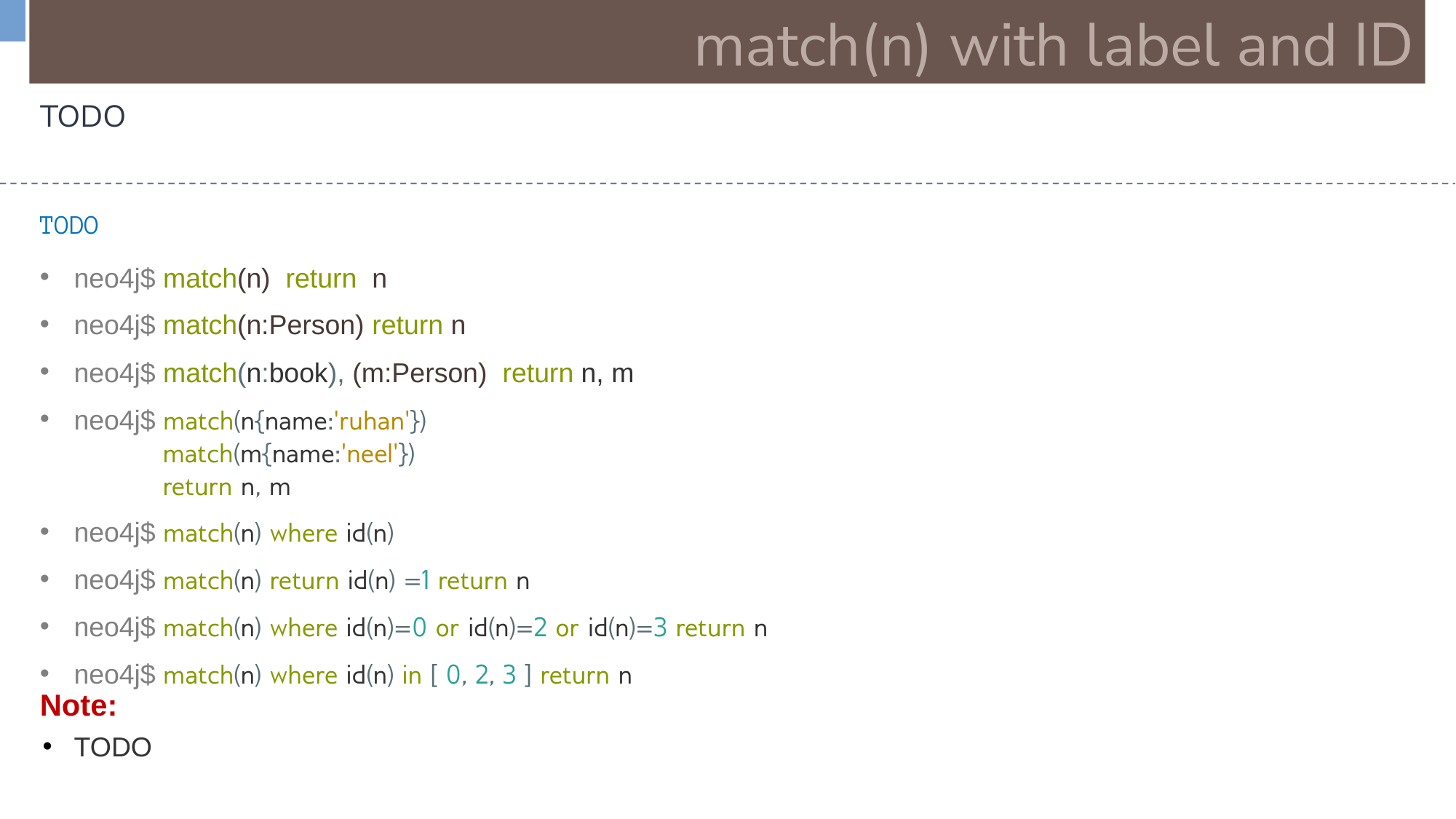

match(n) with label and ID
TODO

TODO
neo4j$ match(n)  return  n

neo4j$ match(n:Person) return n

neo4j$ match(n:book), (m:Person)  return n, m

neo4j$ match(n{name:'ruhan'})
               match(m{name:'neel'})
               return n, m

neo4j$ match(n) where id(n)

neo4j$ match(n) return id(n) =1 return n

neo4j$ match(n) where id(n)=0 or id(n)=2 or id(n)=3 return n

neo4j$ match(n) where id(n) in [ 0, 2, 3 ] return n
Note:

TODO